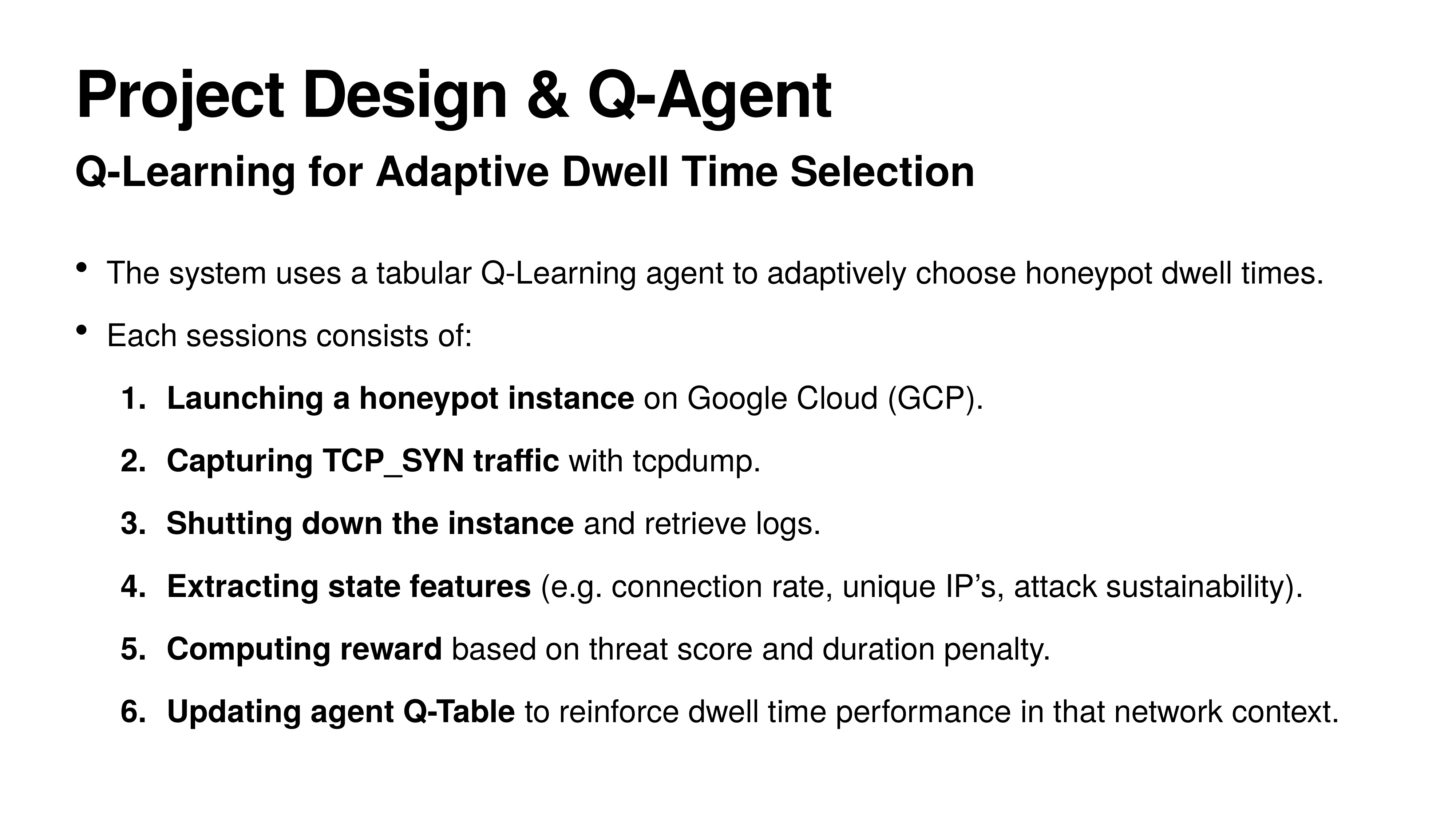

# Project Design & Q-Agent
Q-Learning for Adaptive Dwell Time Selection
The system uses a tabular Q-Learning agent to adaptively choose honeypot dwell times.
Each sessions consists of:
Launching a honeypot instance on Google Cloud (GCP).
Capturing TCP_SYN traffic with tcpdump.
Shutting down the instance and retrieve logs.
Extracting state features (e.g. connection rate, unique IP’s, attack sustainability).
Computing reward based on threat score and duration penalty.
Updating agent Q-Table to reinforce dwell time performance in that network context.